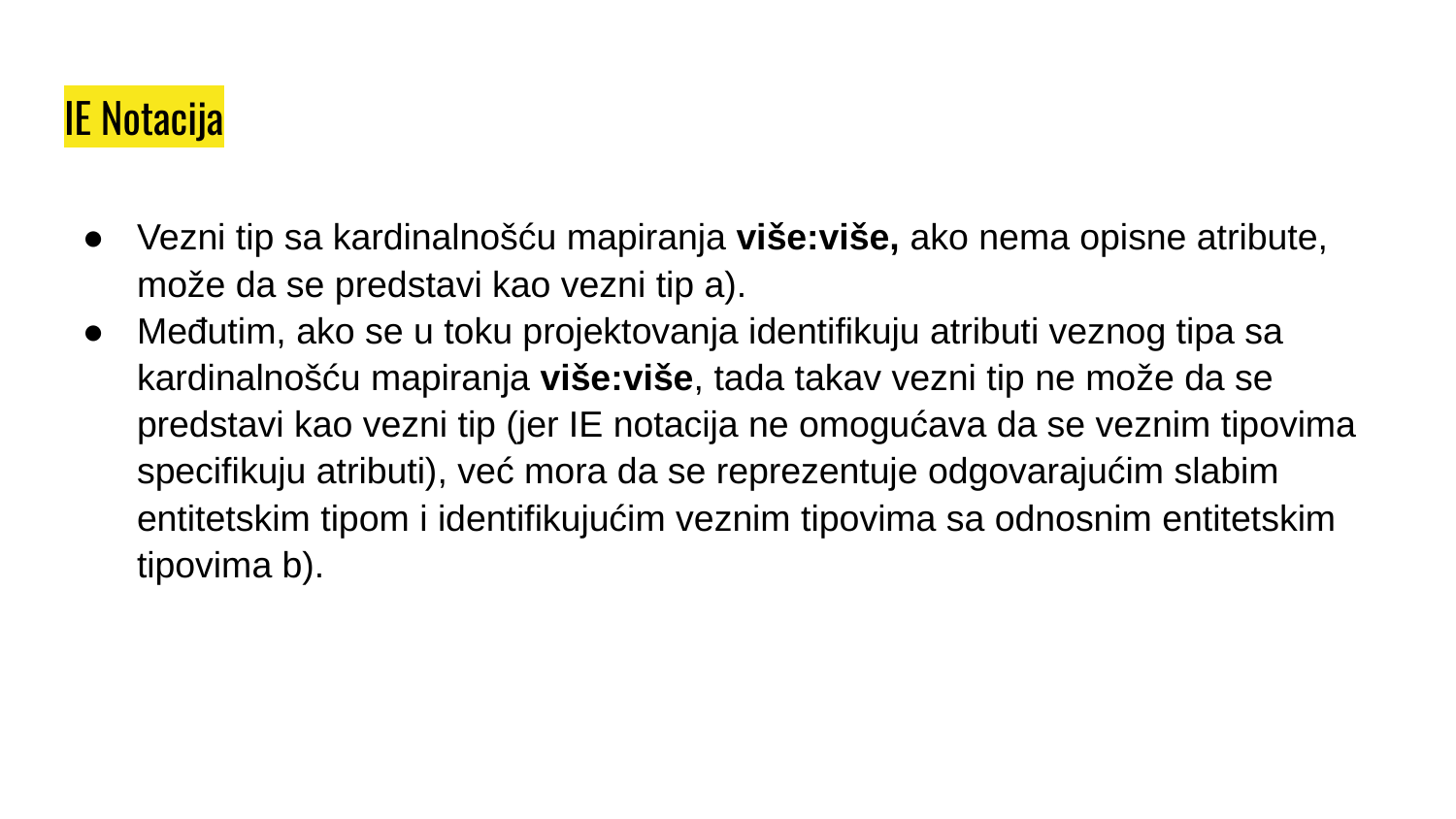

# IE Notacija
Vezni tip sa kardinalnošću mapiranja više:više, ako nema opisne atribute, može da se predstavi kao vezni tip a).
Međutim, ako se u toku projektovanja identifikuju atributi veznog tipa sa kardinalnošću mapiranja više:više, tada takav vezni tip ne može da se predstavi kao vezni tip (jer IE notacija ne omogućava da se veznim tipovima specifikuju atributi), već mora da se reprezentuje odgovarajućim slabim entitetskim tipom i identifikujućim veznim tipovima sa odnosnim entitetskim tipovima b).